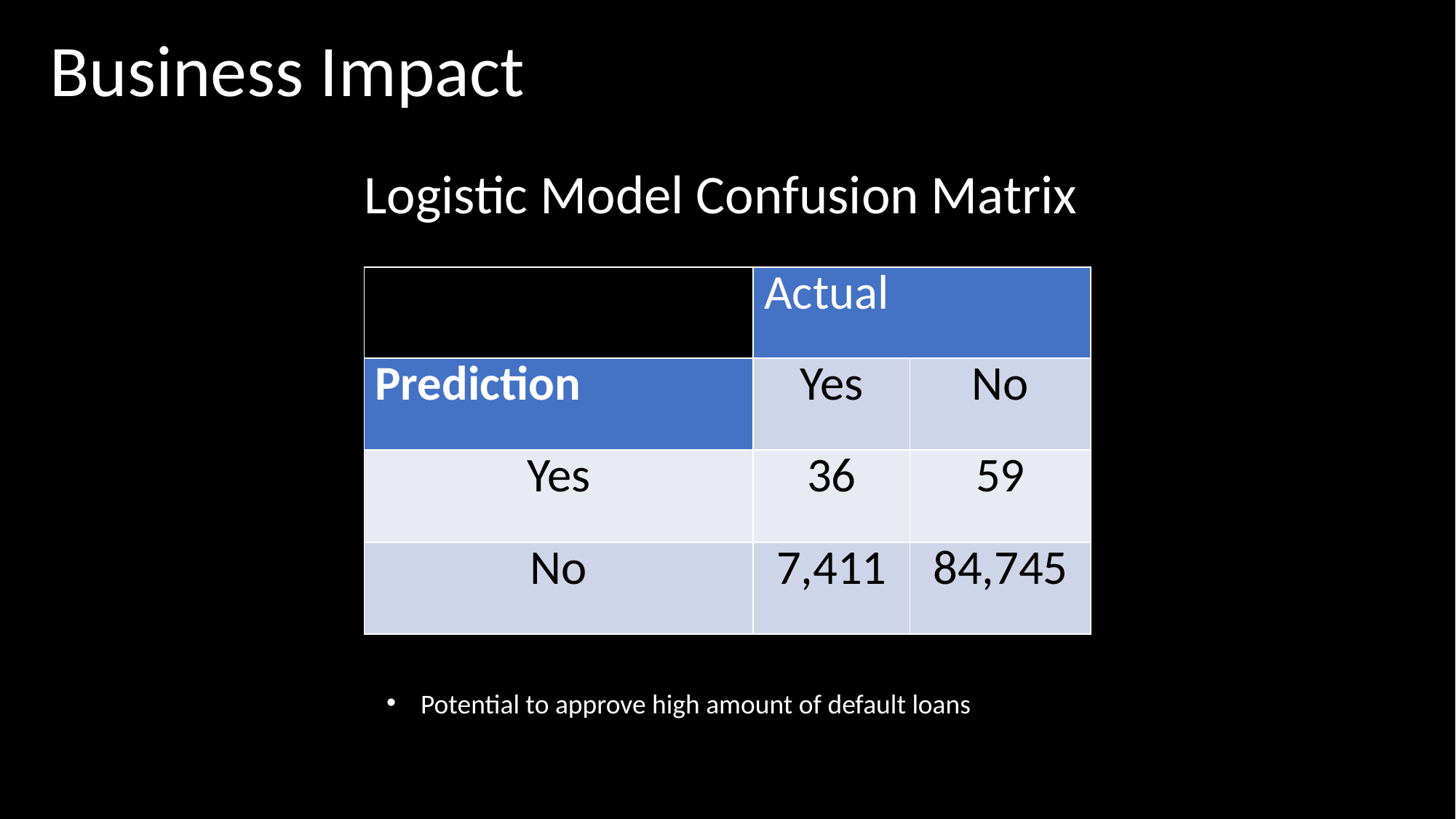

# Business Impact
Logistic Model Confusion Matrix
|  | Actual |  |
| --- | --- | --- |
| Prediction | Yes | No |
| Yes | 36 | 59 |
| No | 7,411 | 84,745 |
Potential to approve high amount of default loans